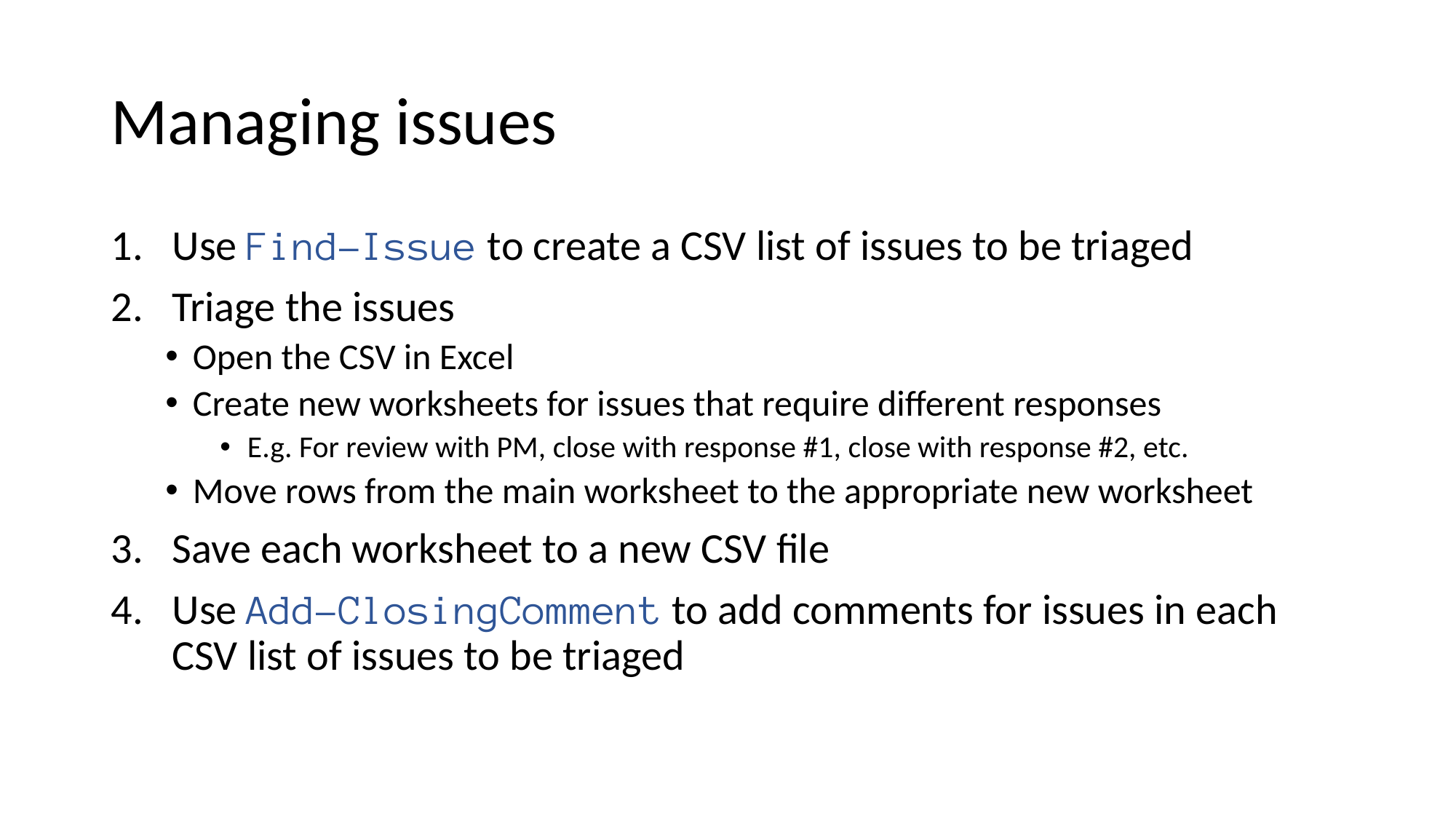

# Managing issues
Use Find-Issue to create a CSV list of issues to be triaged
Triage the issues
Open the CSV in Excel
Create new worksheets for issues that require different responses
E.g. For review with PM, close with response #1, close with response #2, etc.
Move rows from the main worksheet to the appropriate new worksheet
Save each worksheet to a new CSV file
Use Add-ClosingComment to add comments for issues in each CSV list of issues to be triaged